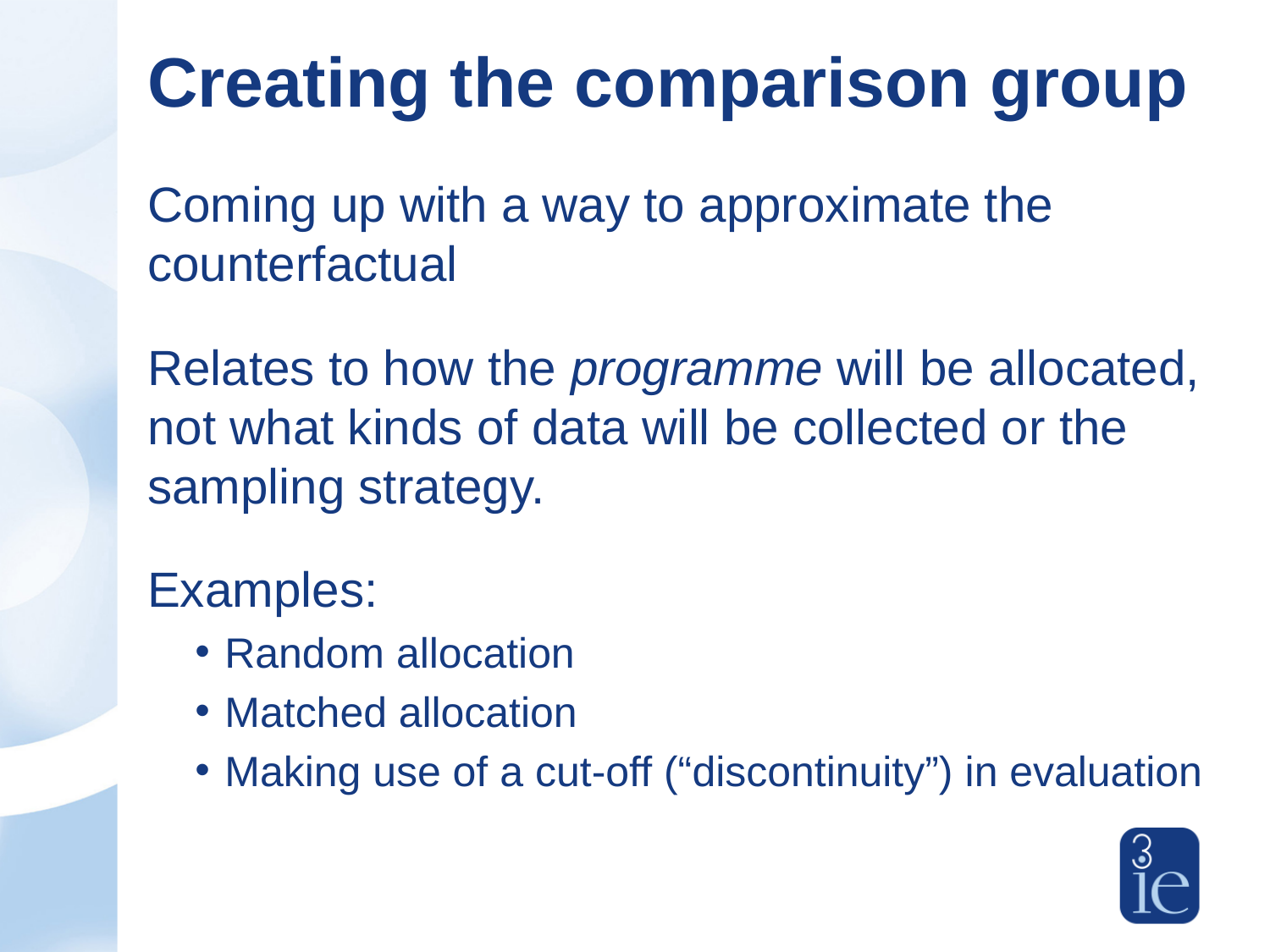

# Creating the comparison group
Coming up with a way to approximate the counterfactual

Relates to how the programme will be allocated, not what kinds of data will be collected or the sampling strategy.

Examples:
Random allocation
Matched allocation
Making use of a cut-off (“discontinuity”) in evaluation